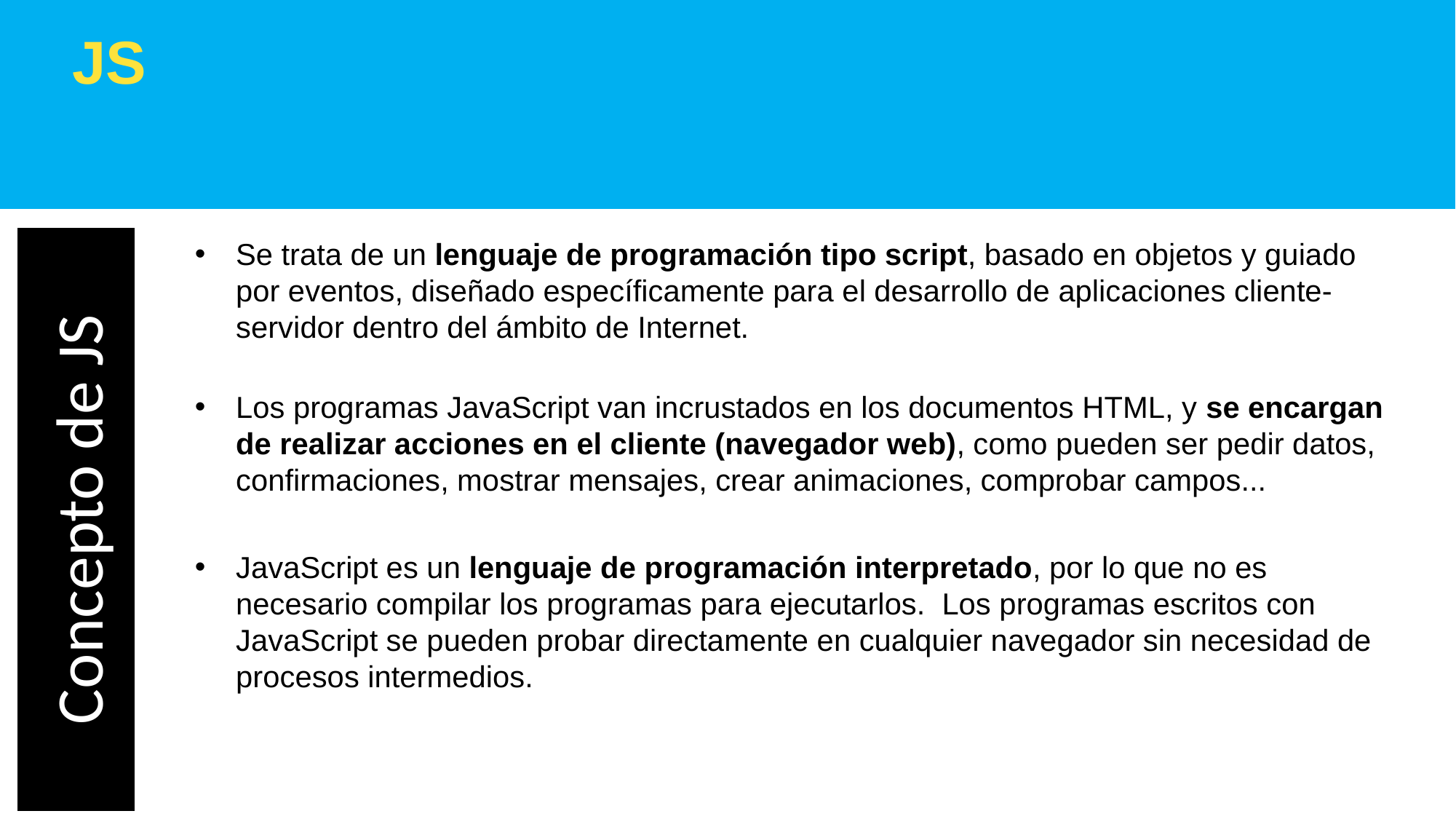

JS
Se trata de un lenguaje de programación tipo script, basado en objetos y guiado por eventos, diseñado específicamente para el desarrollo de aplicaciones cliente-servidor dentro del ámbito de Internet.

Los programas JavaScript van incrustados en los documentos HTML, y se encargan de realizar acciones en el cliente (navegador web), como pueden ser pedir datos, confirmaciones, mostrar mensajes, crear animaciones, comprobar campos...

JavaScript es un lenguaje de programación interpretado, por lo que no es necesario compilar los programas para ejecutarlos.  Los programas escritos con JavaScript se pueden probar directamente en cualquier navegador sin necesidad de procesos intermedios.
# Concepto de JS